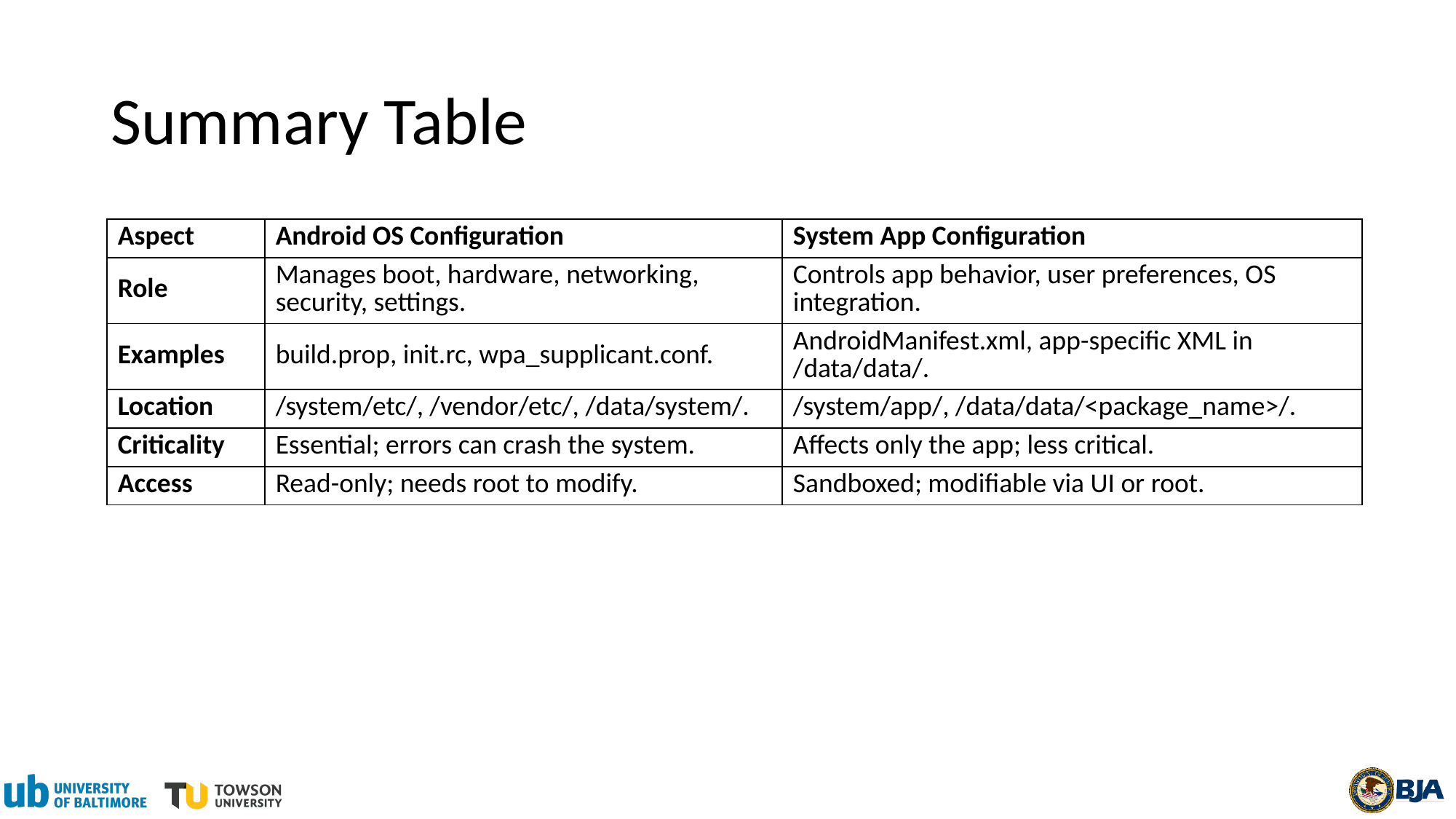

# Summary Table
| Aspect | Android OS Configuration | System App Configuration |
| --- | --- | --- |
| Role | Manages boot, hardware, networking, security, settings. | Controls app behavior, user preferences, OS integration. |
| Examples | build.prop, init.rc, wpa\_supplicant.conf. | AndroidManifest.xml, app-specific XML in /data/data/. |
| Location | /system/etc/, /vendor/etc/, /data/system/. | /system/app/, /data/data/<package\_name>/. |
| Criticality | Essential; errors can crash the system. | Affects only the app; less critical. |
| Access | Read-only; needs root to modify. | Sandboxed; modifiable via UI or root. |